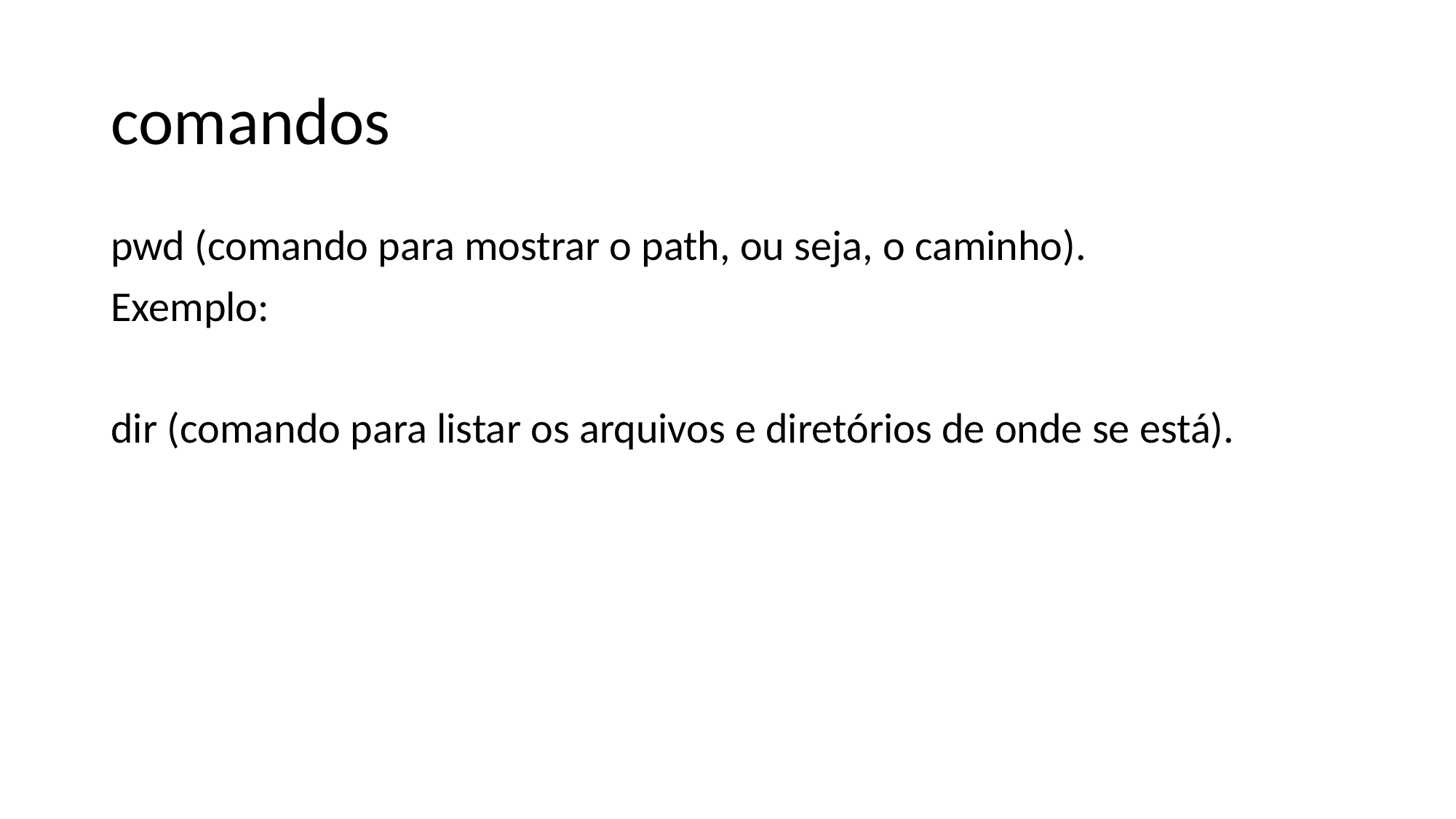

# comandos
pwd (comando para mostrar o path, ou seja, o caminho).
Exemplo:

dir (comando para listar os arquivos e diretórios de onde se está).